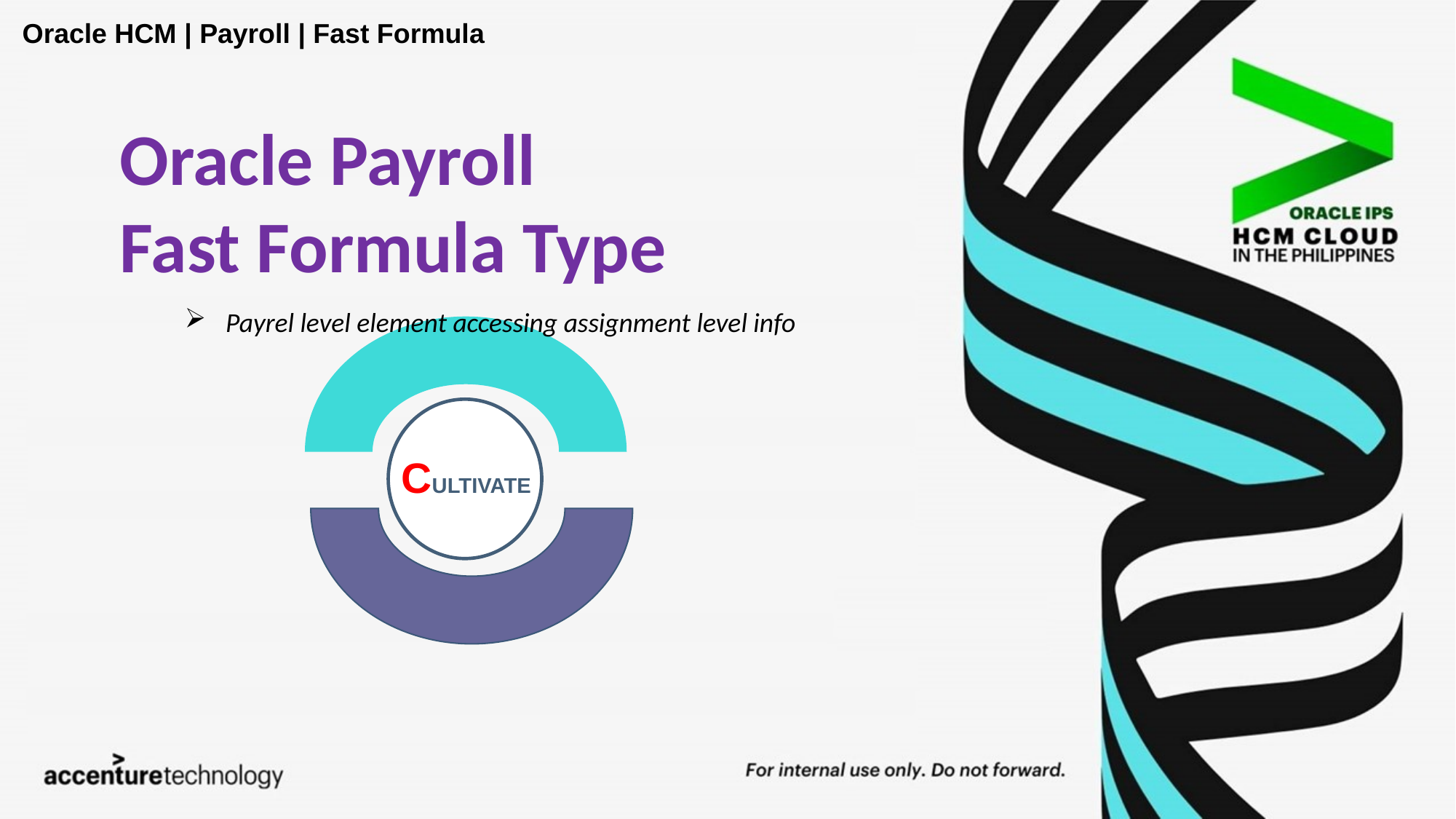

Oracle HCM | Payroll | Fast Formula
Oracle Payroll
Fast Formula Type
Payrel level element accessing assignment level info